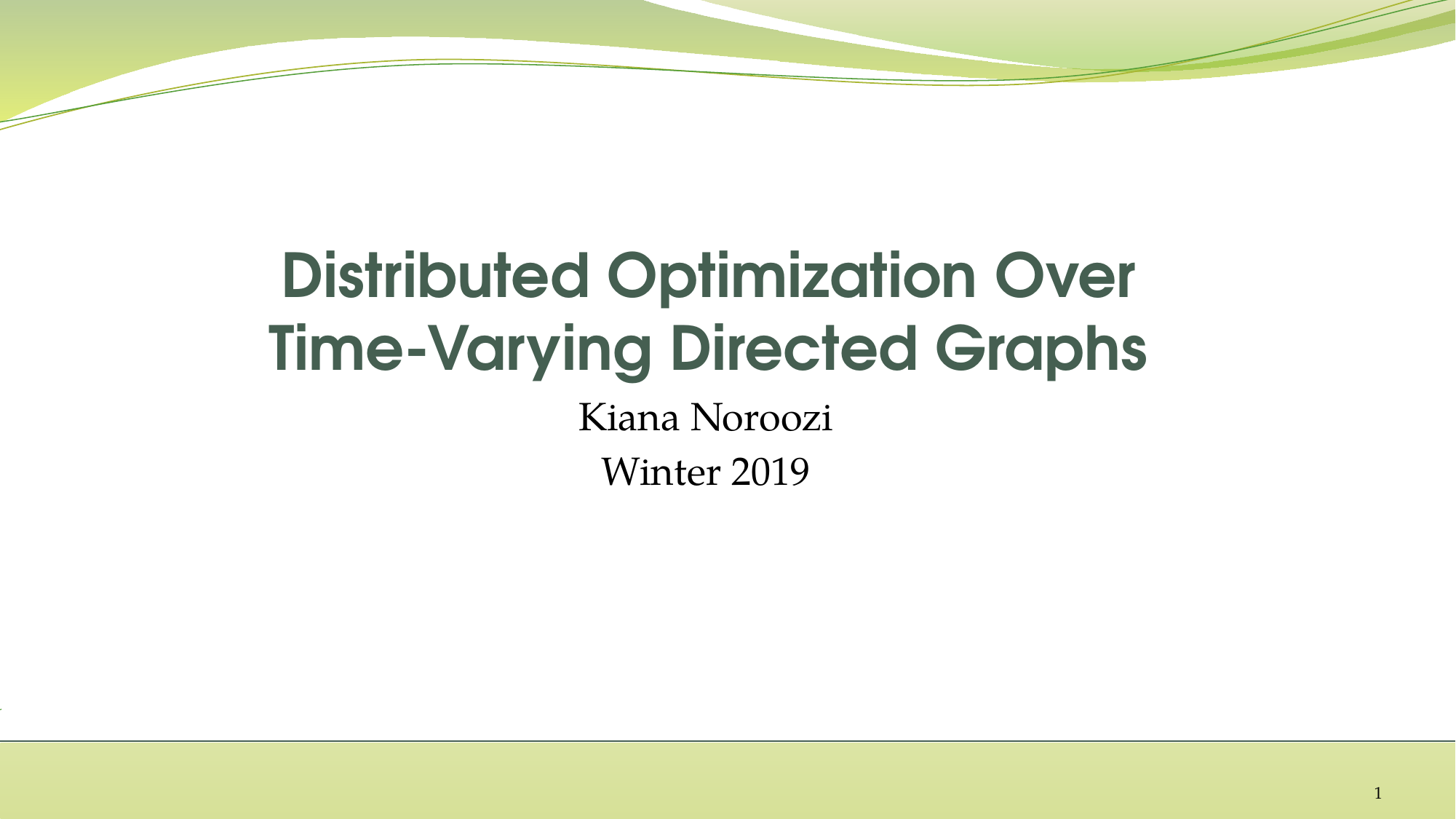

# Distributed Optimization Over Time-Varying Directed Graphs
Kiana Noroozi
Winter 2019
1